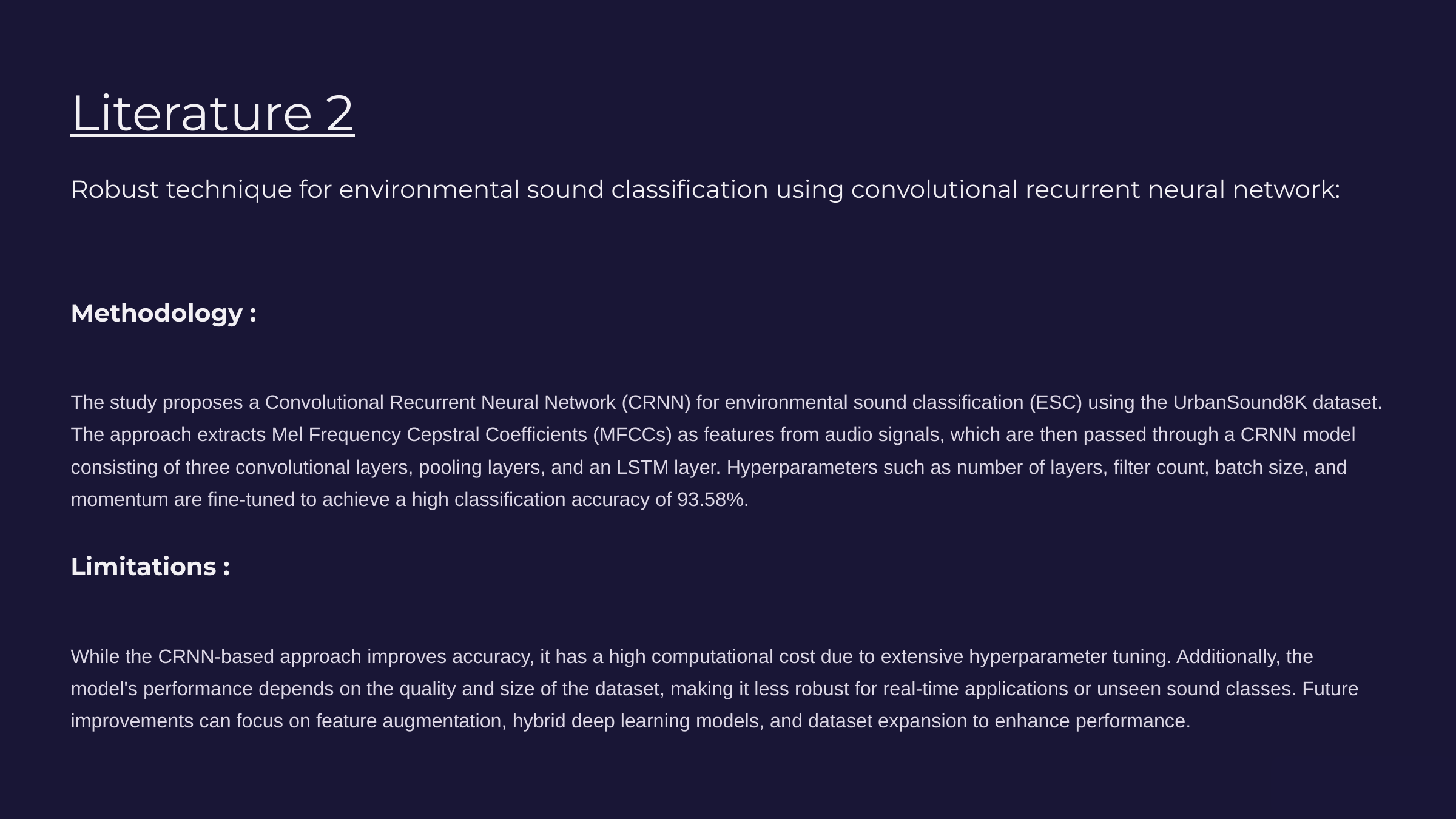

Literature 2
Robust technique for environmental sound classification using convolutional recurrent neural network:

Methodology :

The study proposes a Convolutional Recurrent Neural Network (CRNN) for environmental sound classification (ESC) using the UrbanSound8K dataset. The approach extracts Mel Frequency Cepstral Coefficients (MFCCs) as features from audio signals, which are then passed through a CRNN model consisting of three convolutional layers, pooling layers, and an LSTM layer. Hyperparameters such as number of layers, filter count, batch size, and momentum are fine-tuned to achieve a high classification accuracy of 93.58%.
Limitations :

While the CRNN-based approach improves accuracy, it has a high computational cost due to extensive hyperparameter tuning. Additionally, the model's performance depends on the quality and size of the dataset, making it less robust for real-time applications or unseen sound classes. Future improvements can focus on feature augmentation, hybrid deep learning models, and dataset expansion to enhance performance.